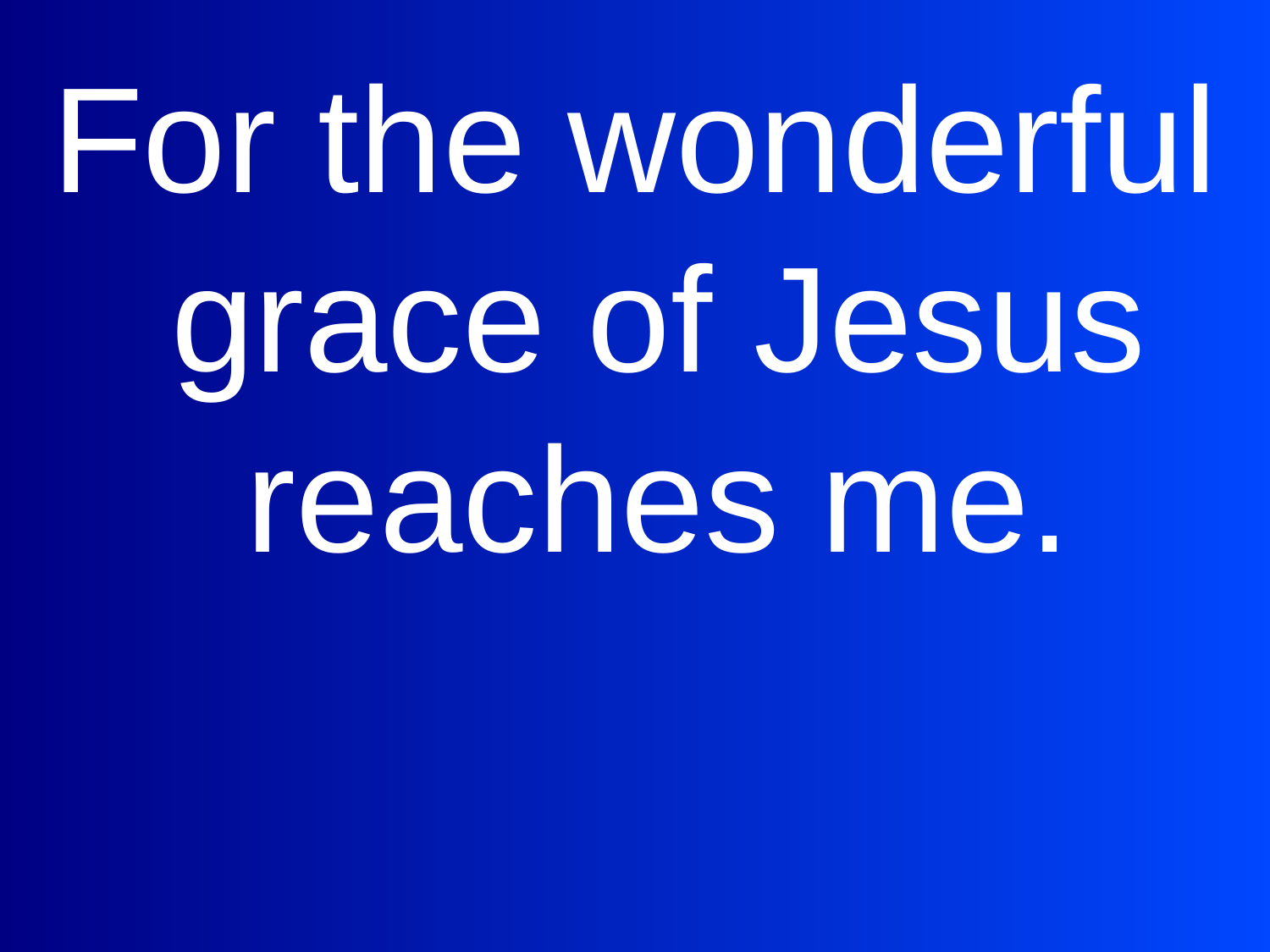

For the wonderful grace of Jesus reaches me.